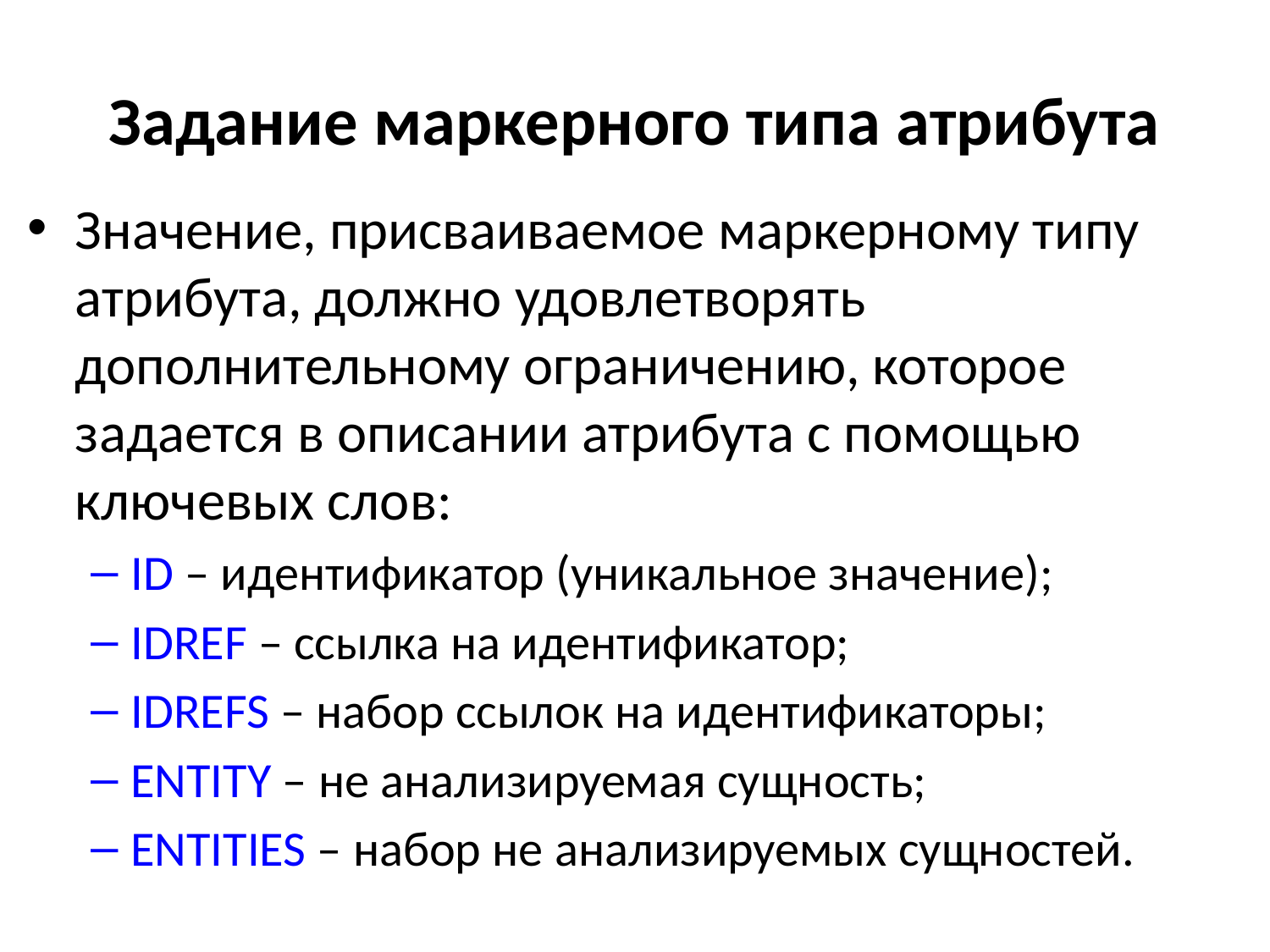

# Задание маркерного типа атрибута
Значение, присваиваемое маркерному типу атрибута, должно удовлетворять дополнительному ограничению, которое задается в описании атрибута с помощью ключевых слов:
ID – идентификатор (уникальное значение);
IDREF – ссылка на идентификатор;
IDREFS – набор ссылок на идентификаторы;
ENTITY – не анализируемая сущность;
ENTITIES – набор не анализируемых сущностей.